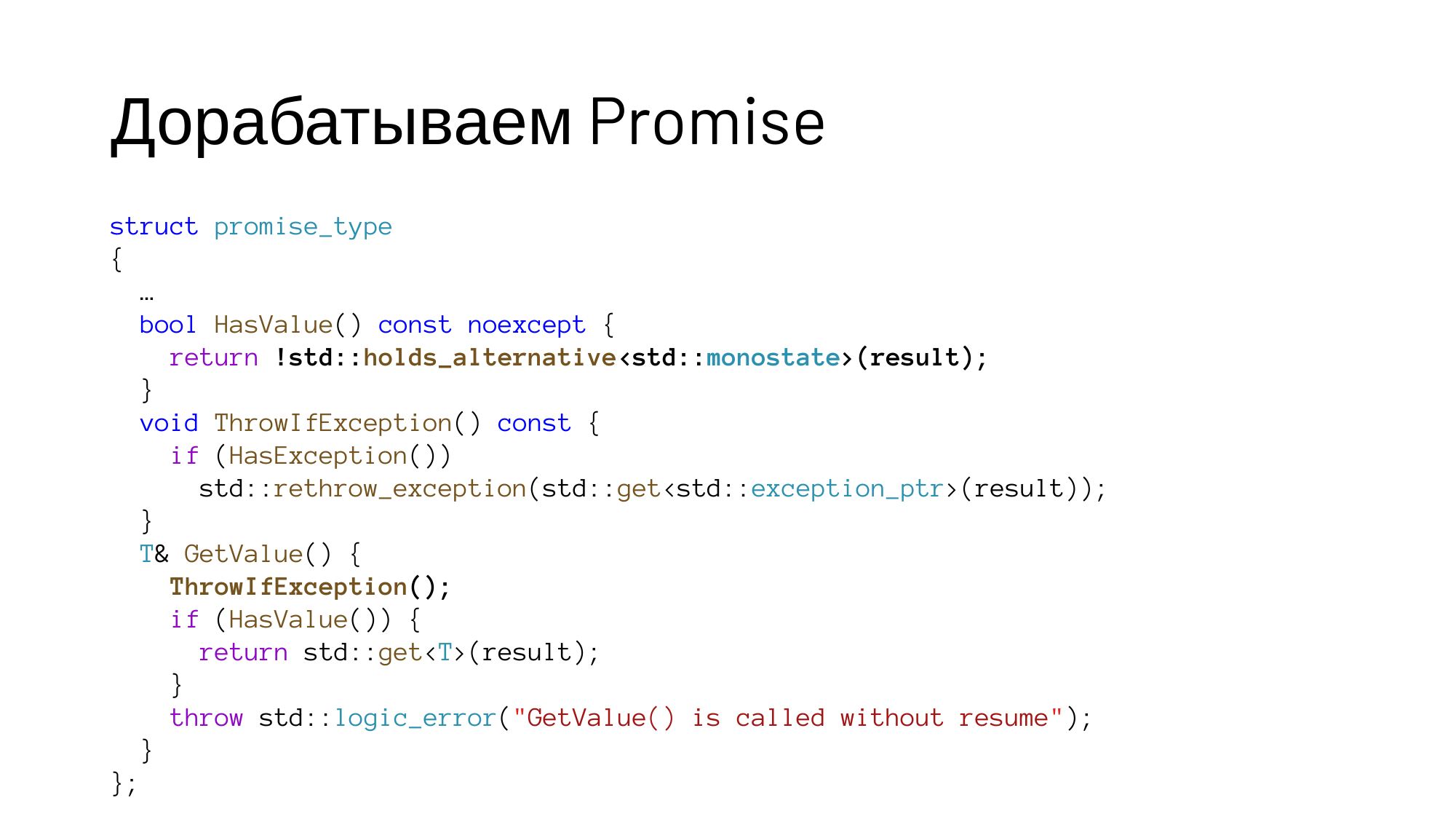

# Дорабатываем Promise
struct promise_type
{
  …
  bool HasValue() const noexcept {
    return !std::holds_alternative<std::monostate>(result);
  }
  void ThrowIfException() const {
    if (HasException())
      std::rethrow_exception(std::get<std::exception_ptr>(result));
  }
  T& GetValue() {
    ThrowIfException();
    if (HasValue()) {
      return std::get<T>(result);
    }
    throw std::logic_error("GetValue() is called without resume");
  }
};